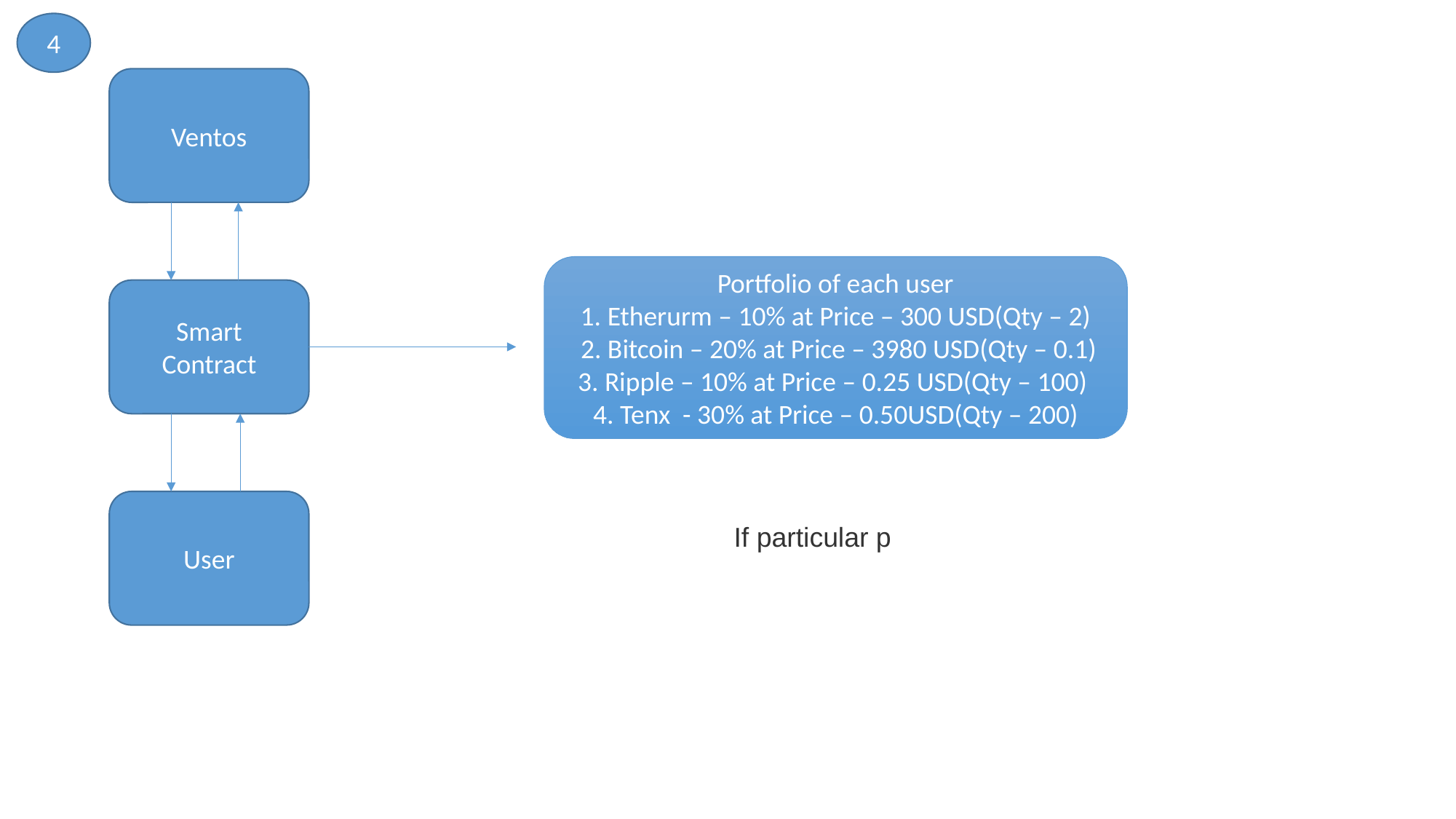

4
Ventos
Portfolio of each user
1. Etherurm – 10% at Price – 300 USD(Qty – 2)
 2. Bitcoin – 20% at Price – 3980 USD(Qty – 0.1)
3. Ripple – 10% at Price – 0.25 USD(Qty – 100)
4. Tenx  - 30% at Price – 0.50USD(Qty – 200)
Smart Contract
User
If particular p